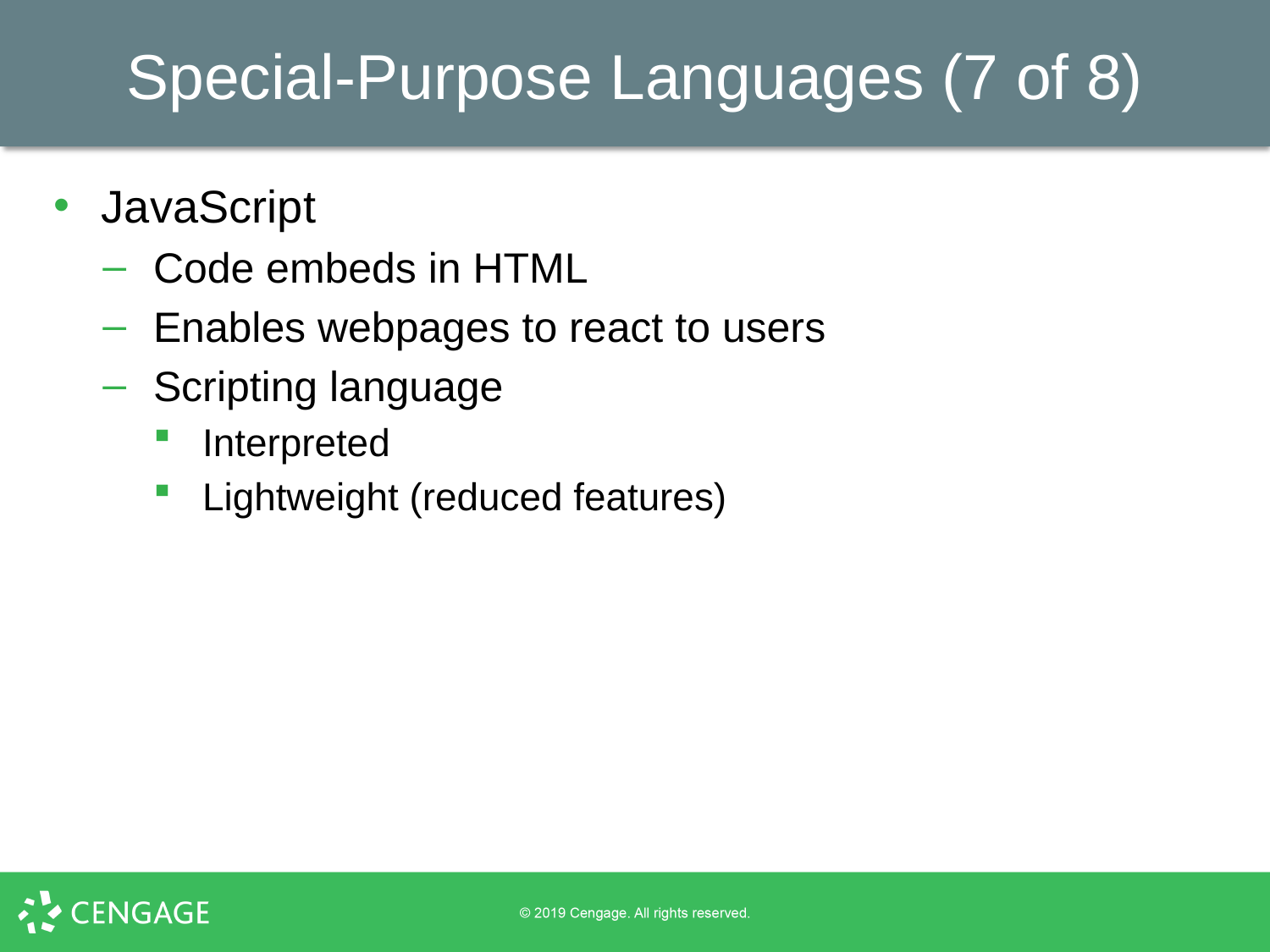

# Special-Purpose Languages (7 of 8)
JavaScript
Code embeds in HTML
Enables webpages to react to users
Scripting language
Interpreted
Lightweight (reduced features)